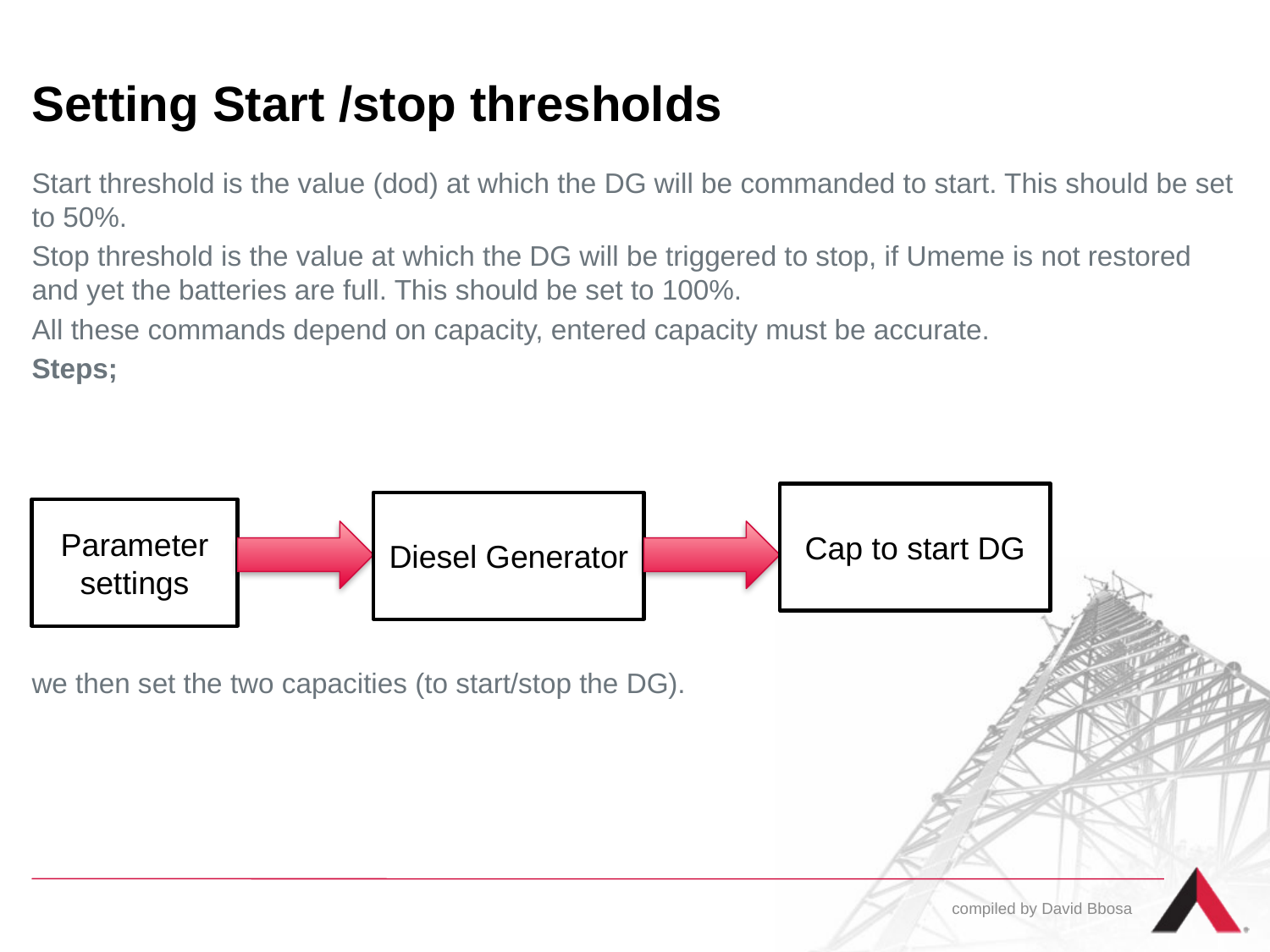

# Setting Start /stop thresholds
Start threshold is the value (dod) at which the DG will be commanded to start. This should be set to 50%.
Stop threshold is the value at which the DG will be triggered to stop, if Umeme is not restored and yet the batteries are full. This should be set to 100%.
All these commands depend on capacity, entered capacity must be accurate.
Steps;

we then set the two capacities (to start/stop the DG).
Cap to start DG
Diesel Generator
Parameter settings

compiled by David Bbosa